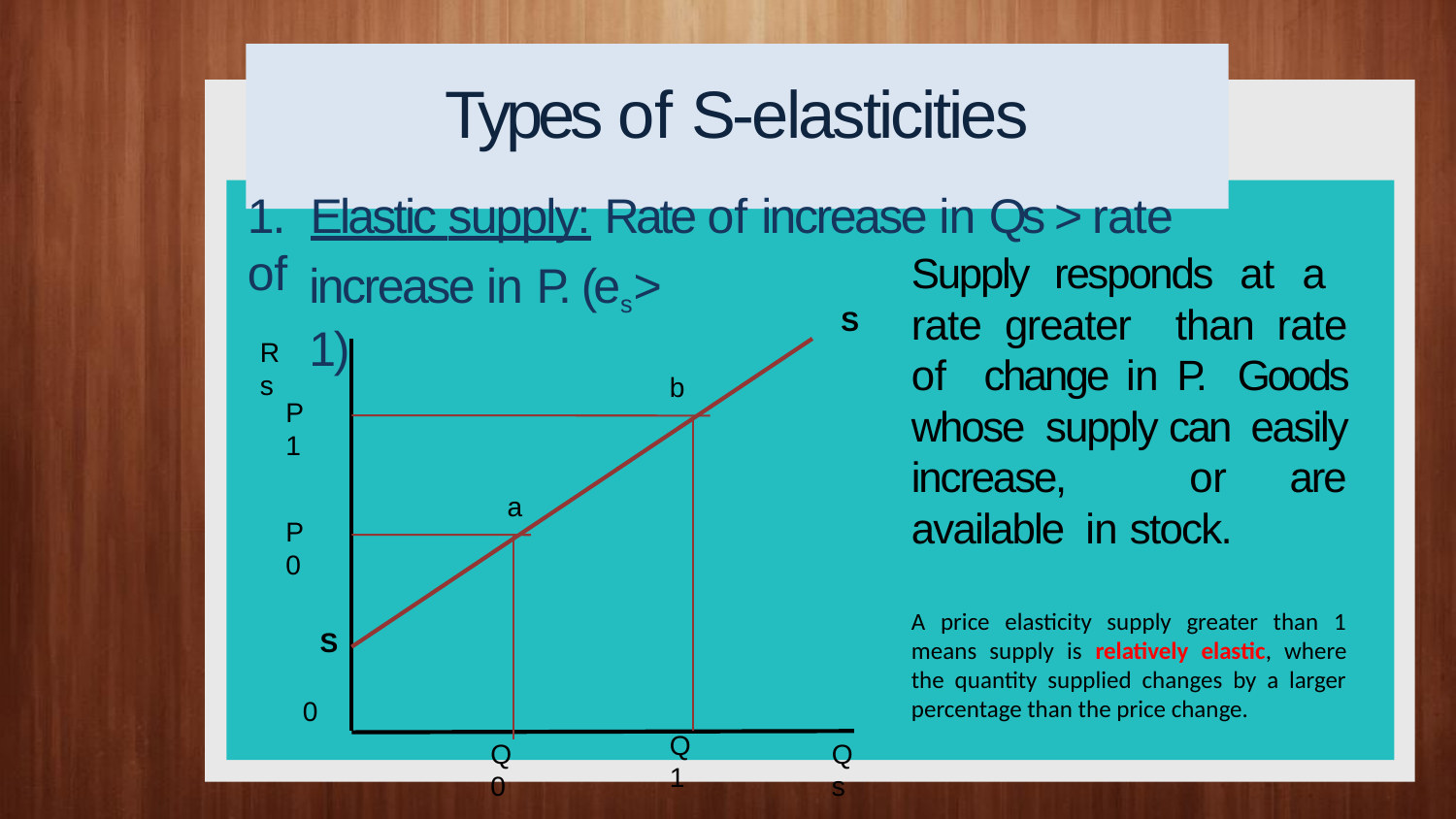

# Types of S-elasticities
1.	Elastic supply: Rate of increase in Qs > rate of
Supply responds at a  rate greater  than rate of  change in P.  Goods whose  supply can  easily increase,  or are available  in stock.

A price elasticity supply greater than 1 means supply is relatively elastic, where the quantity supplied changes by a larger percentage than the price change.
increase in P. (es > 1)
S
Rs

b
P1

a
P0

S
0
Q1
Q0
Qs